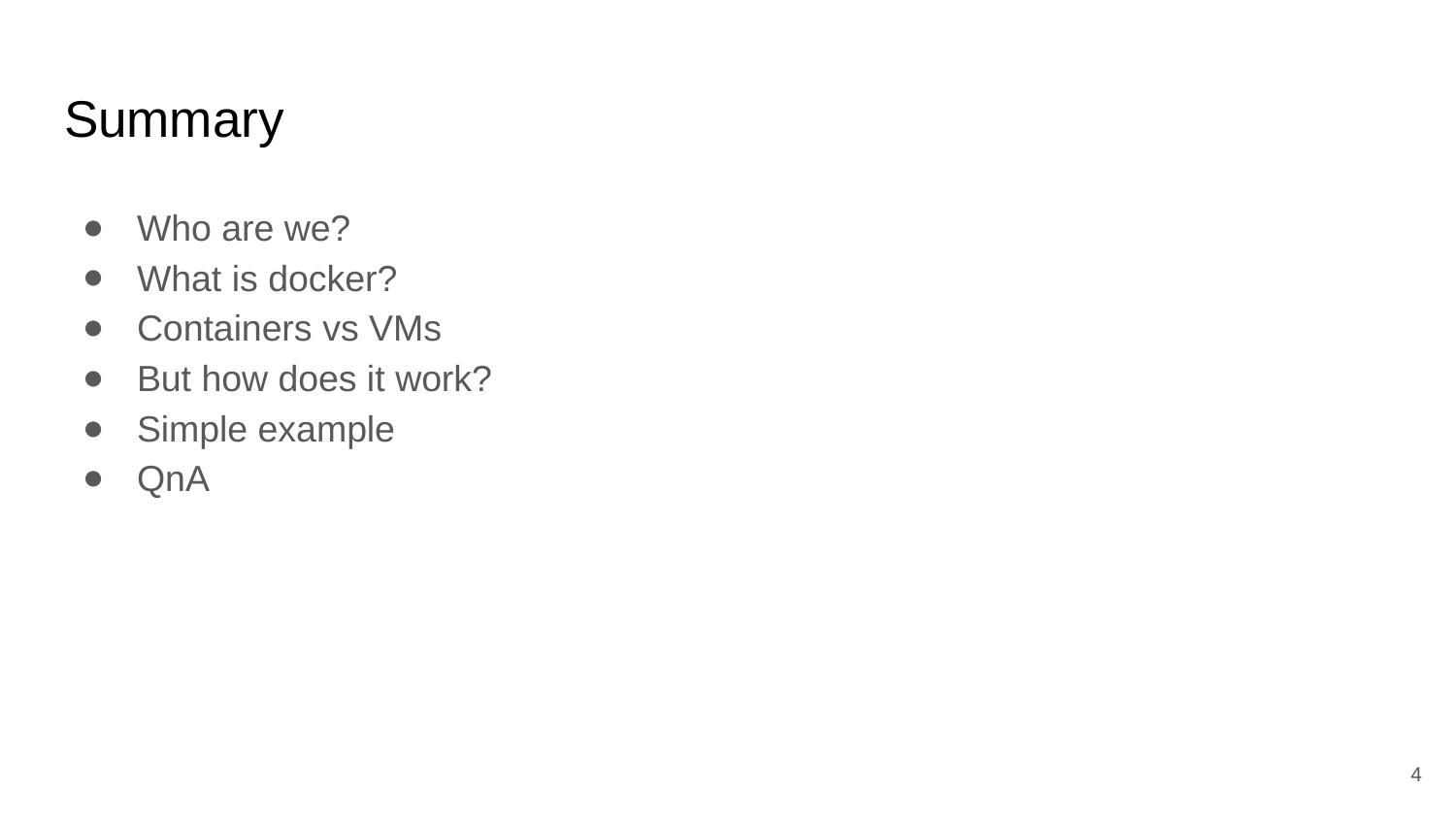

# Summary
Who are we?
What is docker?
Containers vs VMs
But how does it work?
Simple example
QnA
4